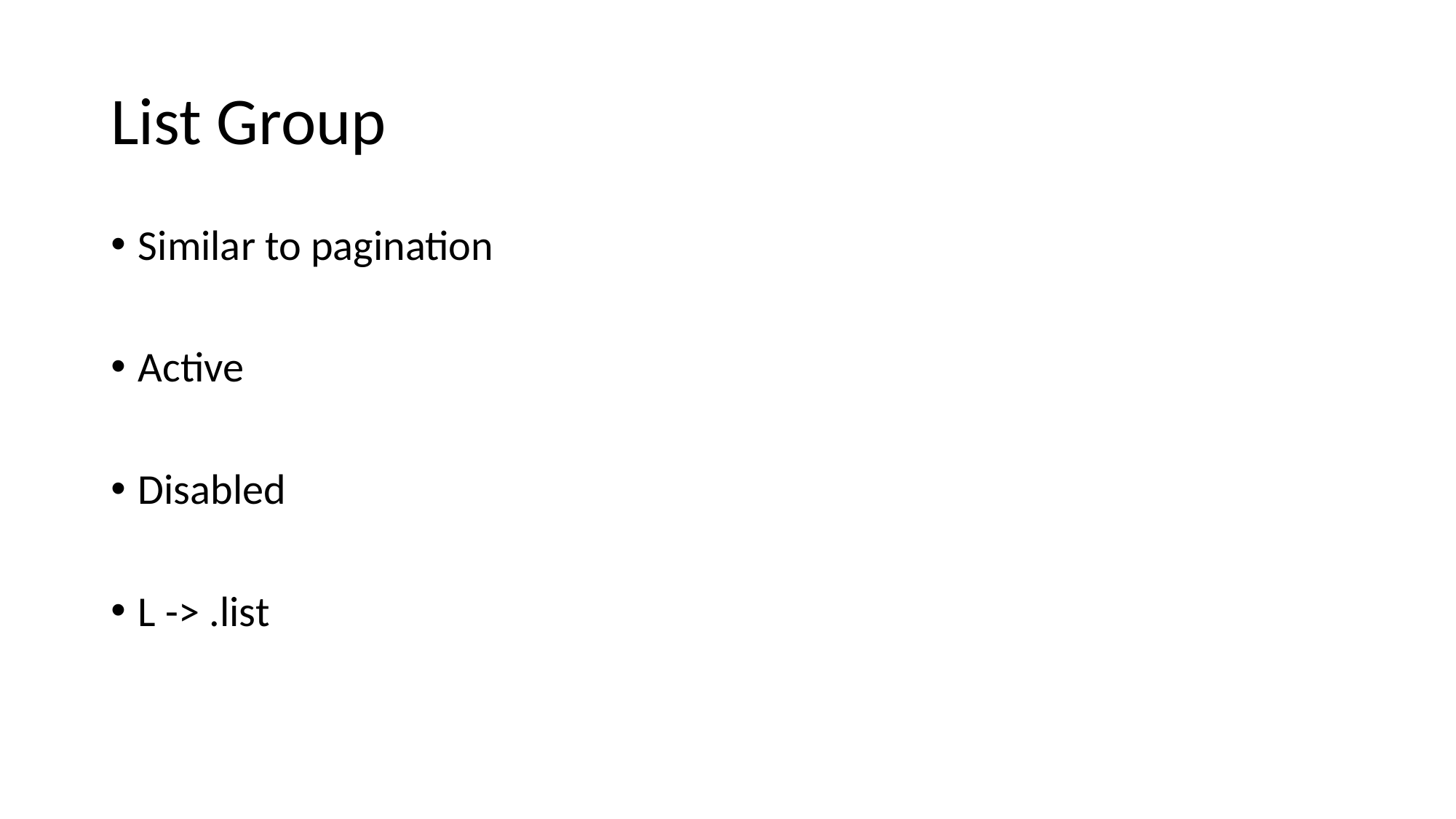

# List Group
Similar to pagination

Active

Disabled

L -> .list